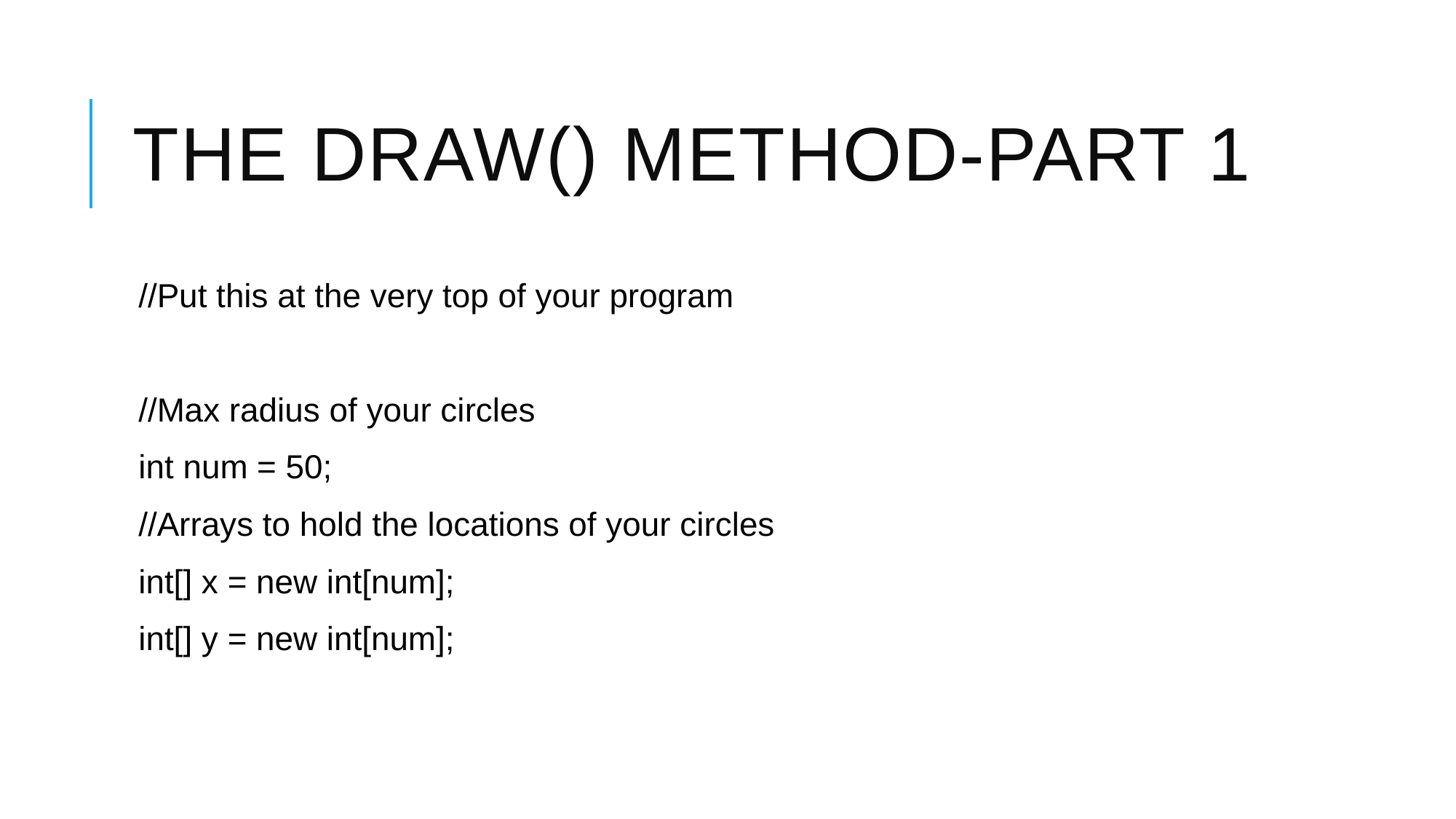

# The draw() method-part 1
//Put this at the very top of your program

//Max radius of your circles
int num = 50;
//Arrays to hold the locations of your circles
int[] x = new int[num];
int[] y = new int[num];